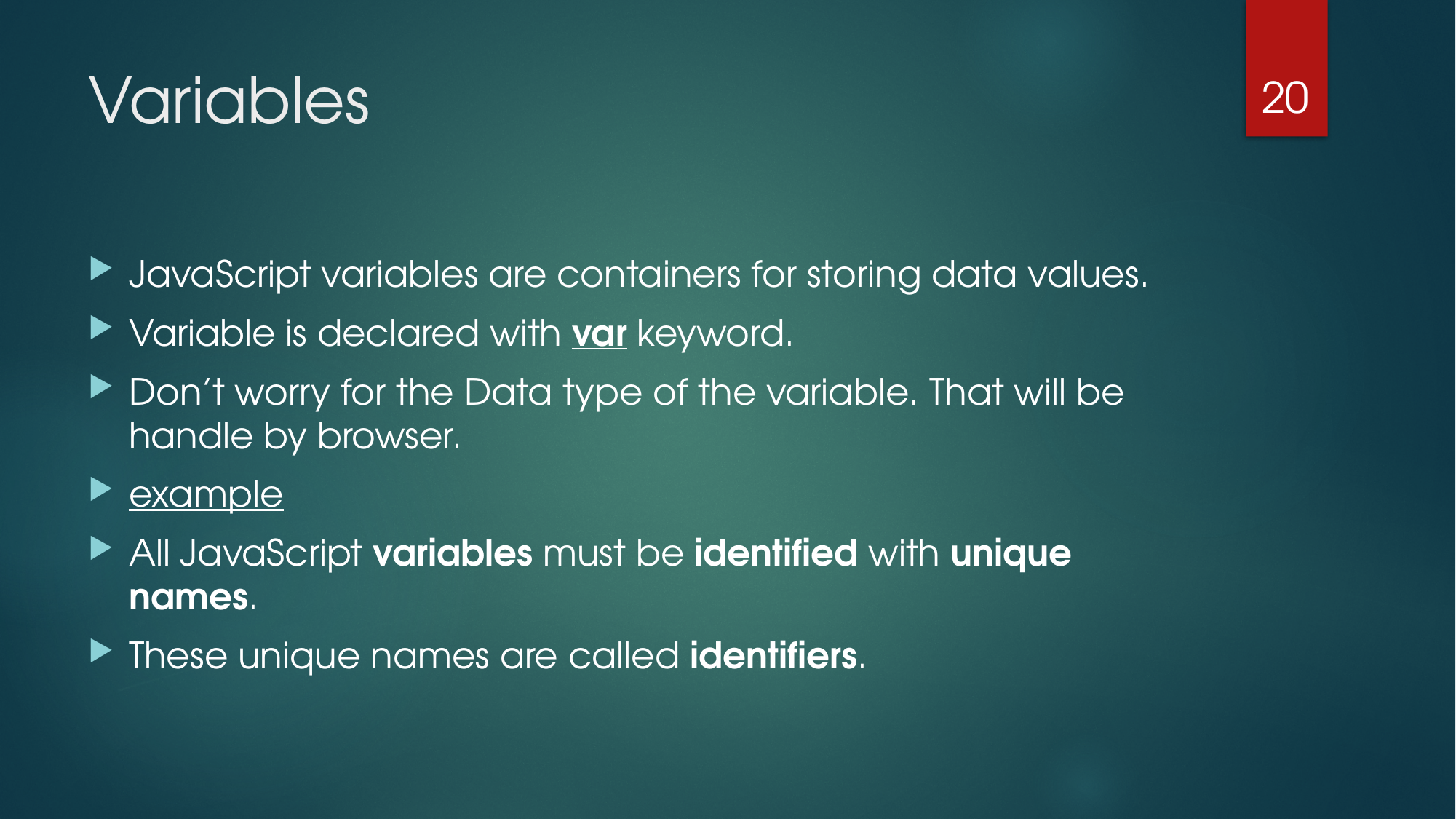

20
# Variables
JavaScript variables are containers for storing data values.
Variable is declared with var keyword.
Don’t worry for the Data type of the variable. That will be handle by browser.
example
All JavaScript variables must be identified with unique names.
These unique names are called identifiers.